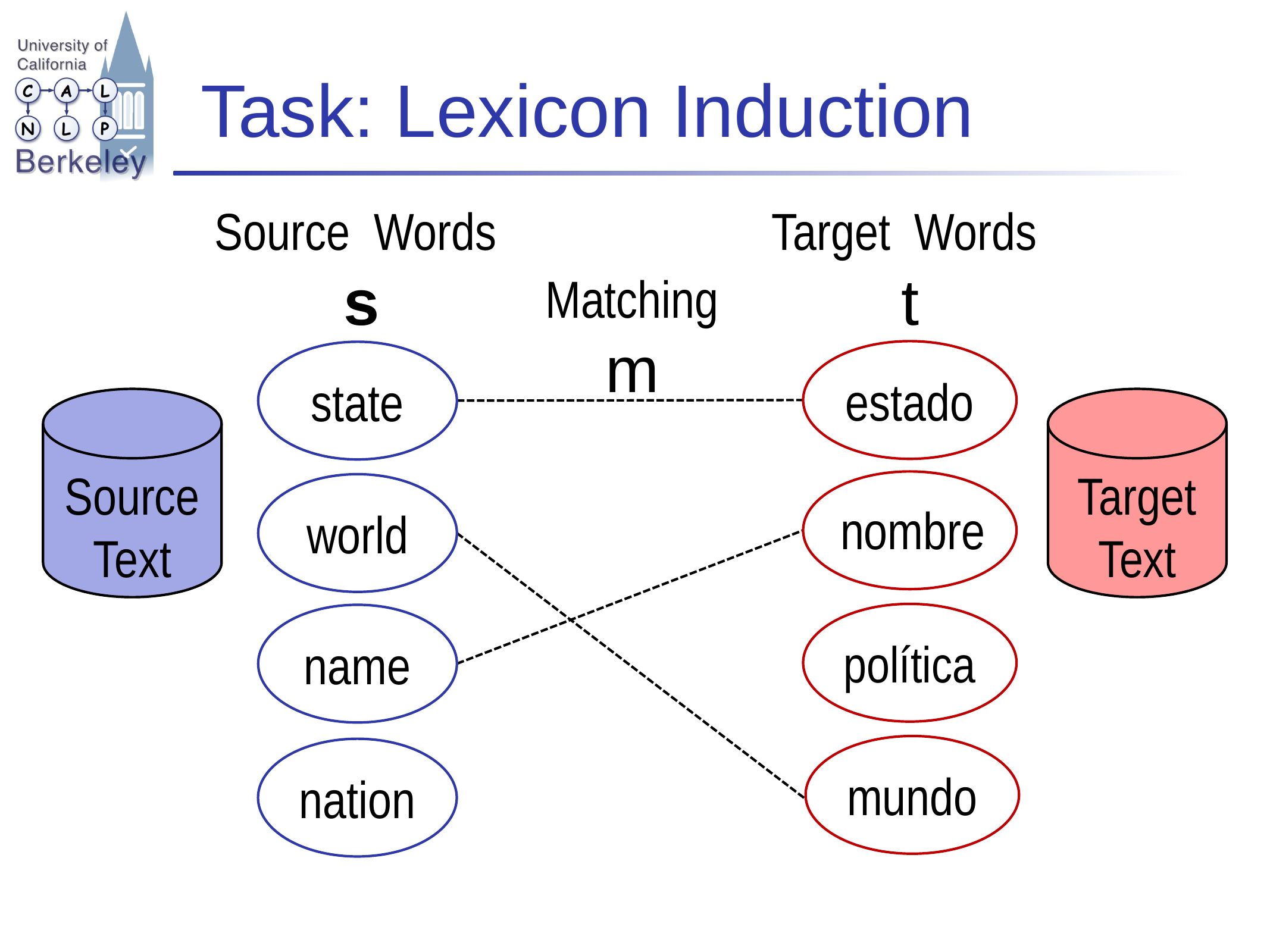

# Task: Lexicon Induction
Source  Words
s

state
world
name
nation
Target  Words
t
estado

política
mundo
Matching
m
Source
Text
Target
Text
nombre